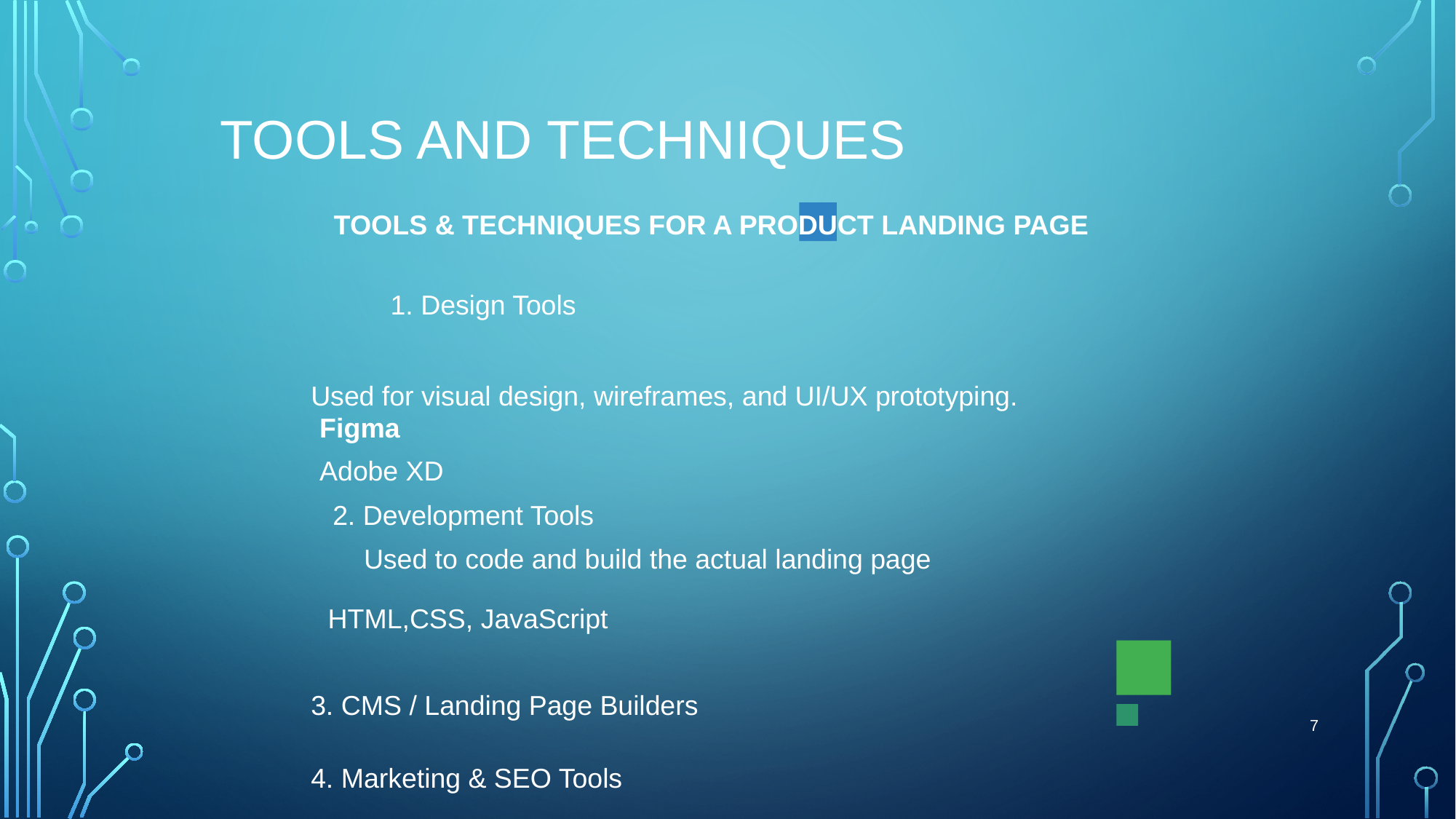

# TOOLS AND TECHNIQUES
TOOLS & TECHNIQUES FOR A PRODUCT LANDING PAGE

1. Design Tools
Used for visual design, wireframes, and UI/UX prototyping.
Figma
Adobe XD
2. Development Tools
Used to code and build the actual landing page
HTML,CSS, JavaScript

3. CMS / Landing Page Builders
7

4. Marketing & SEO Tools